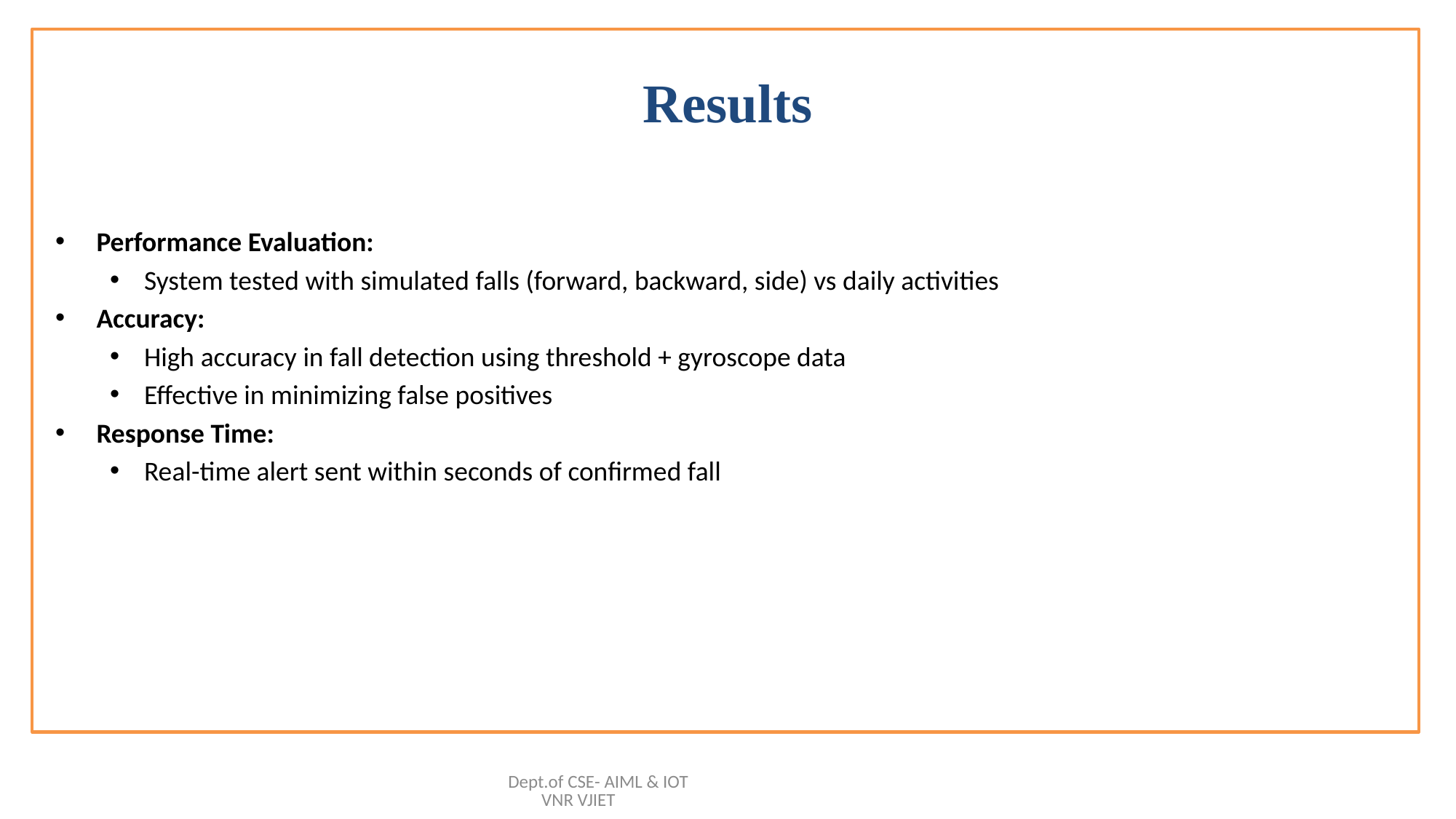

# Results
Performance Evaluation:
System tested with simulated falls (forward, backward, side) vs daily activities
Accuracy:
High accuracy in fall detection using threshold + gyroscope data
Effective in minimizing false positives
Response Time:
Real-time alert sent within seconds of confirmed fall
Dept.of CSE- AIML & IOT                                                                     VNR VJIET